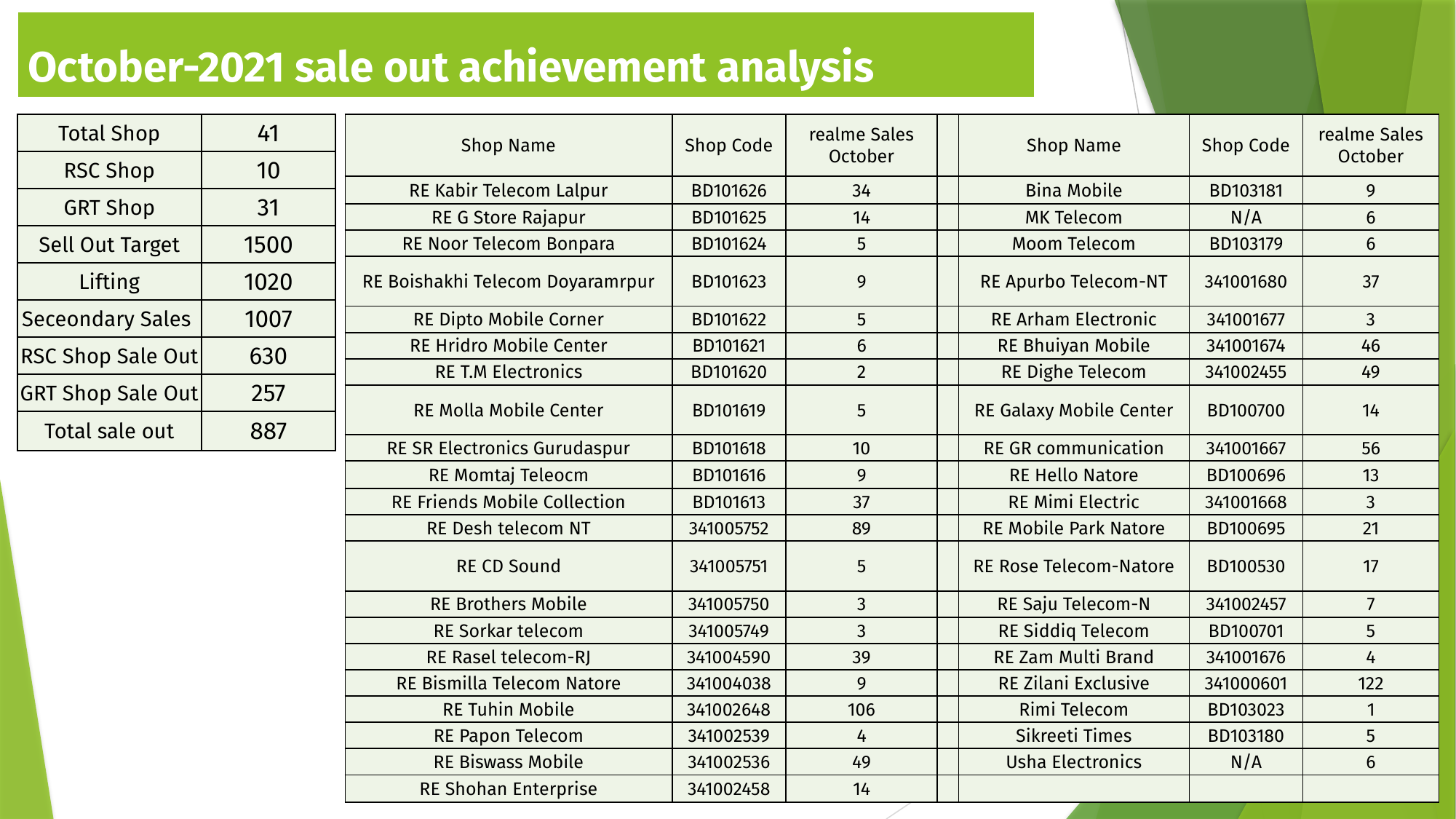

| October-2021 sale out achievement analysis |
| --- |
| Total Shop | 41 |
| --- | --- |
| RSC Shop | 10 |
| GRT Shop | 31 |
| Sell Out Target | 1500 |
| Lifting | 1020 |
| Seceondary Sales | 1007 |
| RSC Shop Sale Out | 630 |
| GRT Shop Sale Out | 257 |
| Total sale out | 887 |
| Shop Name | Shop Code | realme Sales October |  | Shop Name | Shop Code | realme Sales October |
| --- | --- | --- | --- | --- | --- | --- |
| RE Kabir Telecom Lalpur | BD101626 | 34 |  | Bina Mobile | BD103181 | 9 |
| RE G Store Rajapur | BD101625 | 14 |  | MK Telecom | N/A | 6 |
| RE Noor Telecom Bonpara | BD101624 | 5 |  | Moom Telecom | BD103179 | 6 |
| RE Boishakhi Telecom Doyaramrpur | BD101623 | 9 |  | RE Apurbo Telecom-NT | 341001680 | 37 |
| RE Dipto Mobile Corner | BD101622 | 5 |  | RE Arham Electronic | 341001677 | 3 |
| RE Hridro Mobile Center | BD101621 | 6 |  | RE Bhuiyan Mobile | 341001674 | 46 |
| RE T.M Electronics | BD101620 | 2 |  | RE Dighe Telecom | 341002455 | 49 |
| RE Molla Mobile Center | BD101619 | 5 |  | RE Galaxy Mobile Center | BD100700 | 14 |
| RE SR Electronics Gurudaspur | BD101618 | 10 |  | RE GR communication | 341001667 | 56 |
| RE Momtaj Teleocm | BD101616 | 9 |  | RE Hello Natore | BD100696 | 13 |
| RE Friends Mobile Collection | BD101613 | 37 |  | RE Mimi Electric | 341001668 | 3 |
| RE Desh telecom NT | 341005752 | 89 |  | RE Mobile Park Natore | BD100695 | 21 |
| RE CD Sound | 341005751 | 5 |  | RE Rose Telecom-Natore | BD100530 | 17 |
| RE Brothers Mobile | 341005750 | 3 |  | RE Saju Telecom-N | 341002457 | 7 |
| RE Sorkar telecom | 341005749 | 3 |  | RE Siddiq Telecom | BD100701 | 5 |
| RE Rasel telecom-RJ | 341004590 | 39 |  | RE Zam Multi Brand | 341001676 | 4 |
| RE Bismilla Telecom Natore | 341004038 | 9 |  | RE Zilani Exclusive | 341000601 | 122 |
| RE Tuhin Mobile | 341002648 | 106 |  | Rimi Telecom | BD103023 | 1 |
| RE Papon Telecom | 341002539 | 4 |  | Sikreeti Times | BD103180 | 5 |
| RE Biswass Mobile | 341002536 | 49 |  | Usha Electronics | N/A | 6 |
| RE Shohan Enterprise | 341002458 | 14 |  |  |  |  |